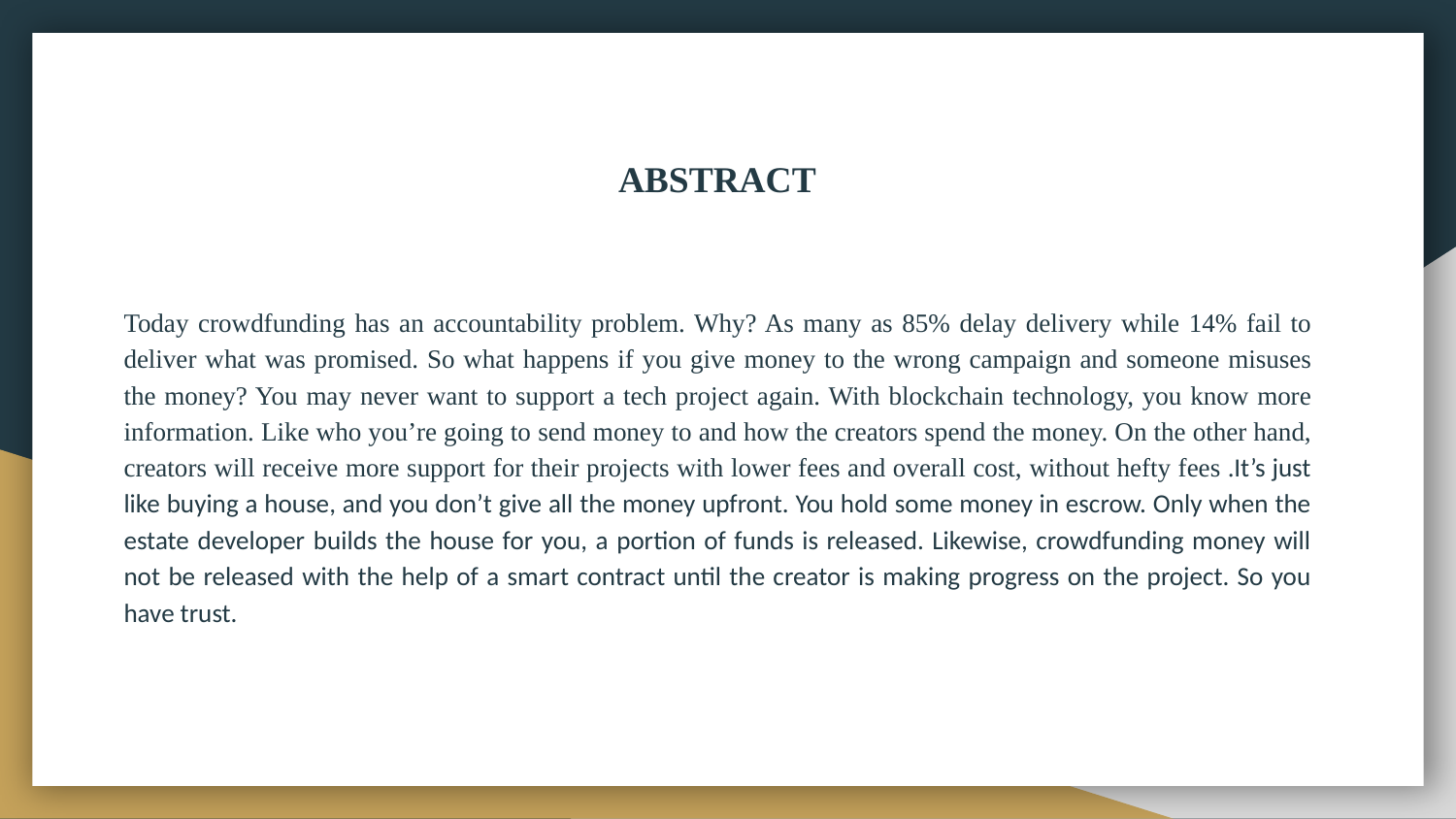

ABSTRACT

Today crowdfunding has an accountability problem. Why? As many as 85% delay delivery while 14% fail to deliver what was promised. So what happens if you give money to the wrong campaign and someone misuses the money? You may never want to support a tech project again. With blockchain technology, you know more information. Like who you’re going to send money to and how the creators spend the money. On the other hand, creators will receive more support for their projects with lower fees and overall cost, without hefty fees .It’s just like buying a house, and you don’t give all the money upfront. You hold some money in escrow. Only when the estate developer builds the house for you, a portion of funds is released. Likewise, crowdfunding money will not be released with the help of a smart contract until the creator is making progress on the project. So you have trust.